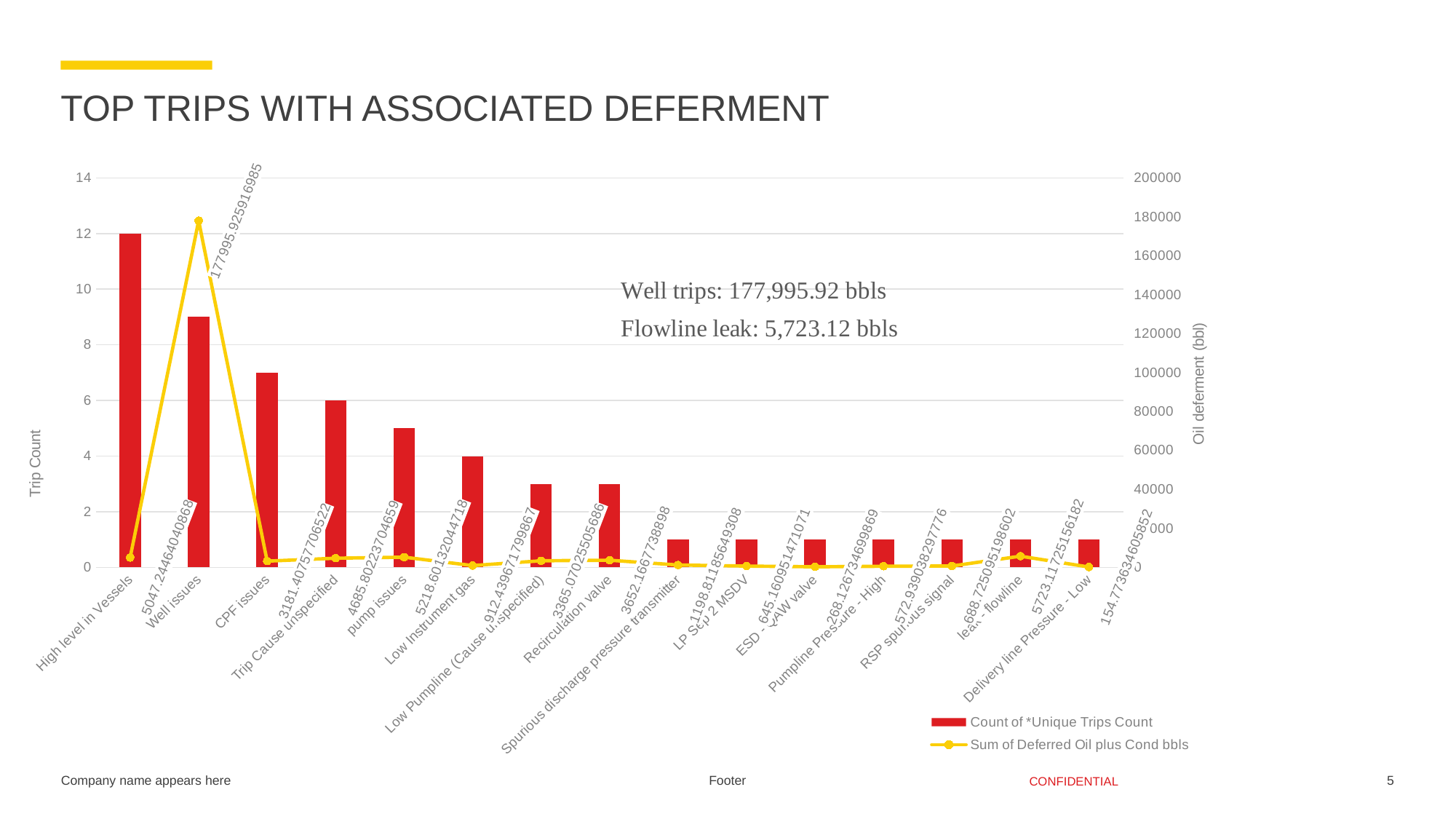

# TOP TRIPS WITH ASSOCIATED DEFERMENT

### Chart

| Category | Count of *Unique Trips Count | Sum of Deferred Oil plus Cond bbls |
|---|---|---|
| High level in Vessels | 12.0 | 5047.244640408681 |
| Well issues | 9.0 | 177995.9259169845 |
| CPF issues | 7.0 | 3181.4075770652234 |
| Trip Cause unspecified | 6.0 | 4685.802237046594 |
| pump issues | 5.0 | 5218.601320447175 |
| Low Instrument gas | 4.0 | 912.4396717998666 |
| Low Pumpline (Cause unspecified) | 3.0 | 3365.070255056855 |
| Recirculation valve | 3.0 | 3652.166773889801 |
| Spurious discharge pressure transmitter | 1.0 | 1198.8118564930846 |
| LP Sep 2 MSDV | 1.0 | 645.160951471071 |
| ESD - QAW valve | 1.0 | 268.1267346998689 |
| Pumpline Pressure - High | 1.0 | 572.939038297776 |
| RSP spurious signal | 1.0 | 688.725095198602 |
| leak - flowline | 1.0 | 5723.11725156182 |
| Delivery line Pressure - Low | 1.0 | 154.7736346058519 |
Footer
5